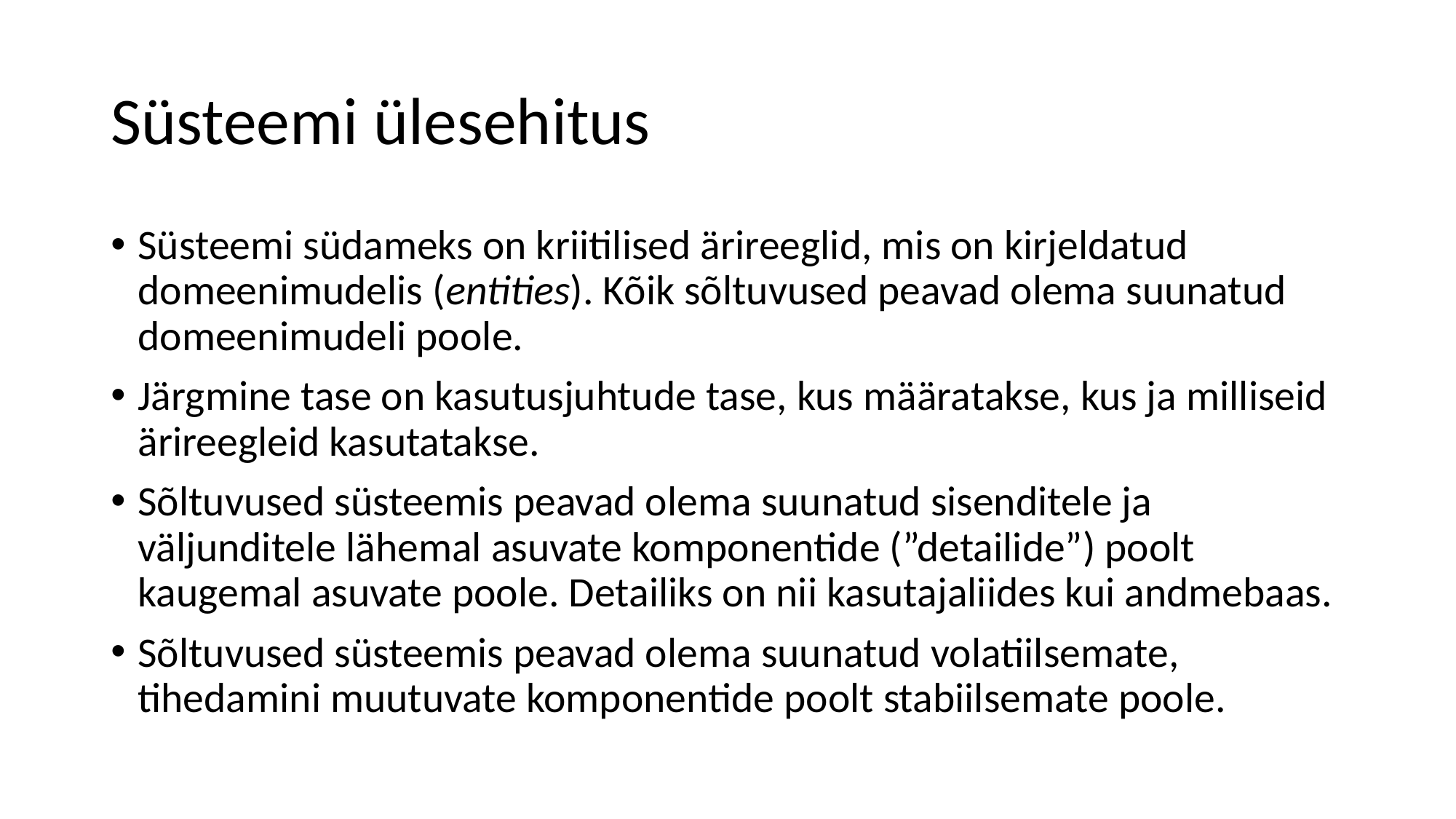

# Süsteemi ülesehitus
Süsteemi südameks on kriitilised ärireeglid, mis on kirjeldatud domeenimudelis (entities). Kõik sõltuvused peavad olema suunatud domeenimudeli poole.
Järgmine tase on kasutusjuhtude tase, kus määratakse, kus ja milliseid ärireegleid kasutatakse.
Sõltuvused süsteemis peavad olema suunatud sisenditele ja väljunditele lähemal asuvate komponentide (”detailide”) poolt kaugemal asuvate poole. Detailiks on nii kasutajaliides kui andmebaas.
Sõltuvused süsteemis peavad olema suunatud volatiilsemate, tihedamini muutuvate komponentide poolt stabiilsemate poole.